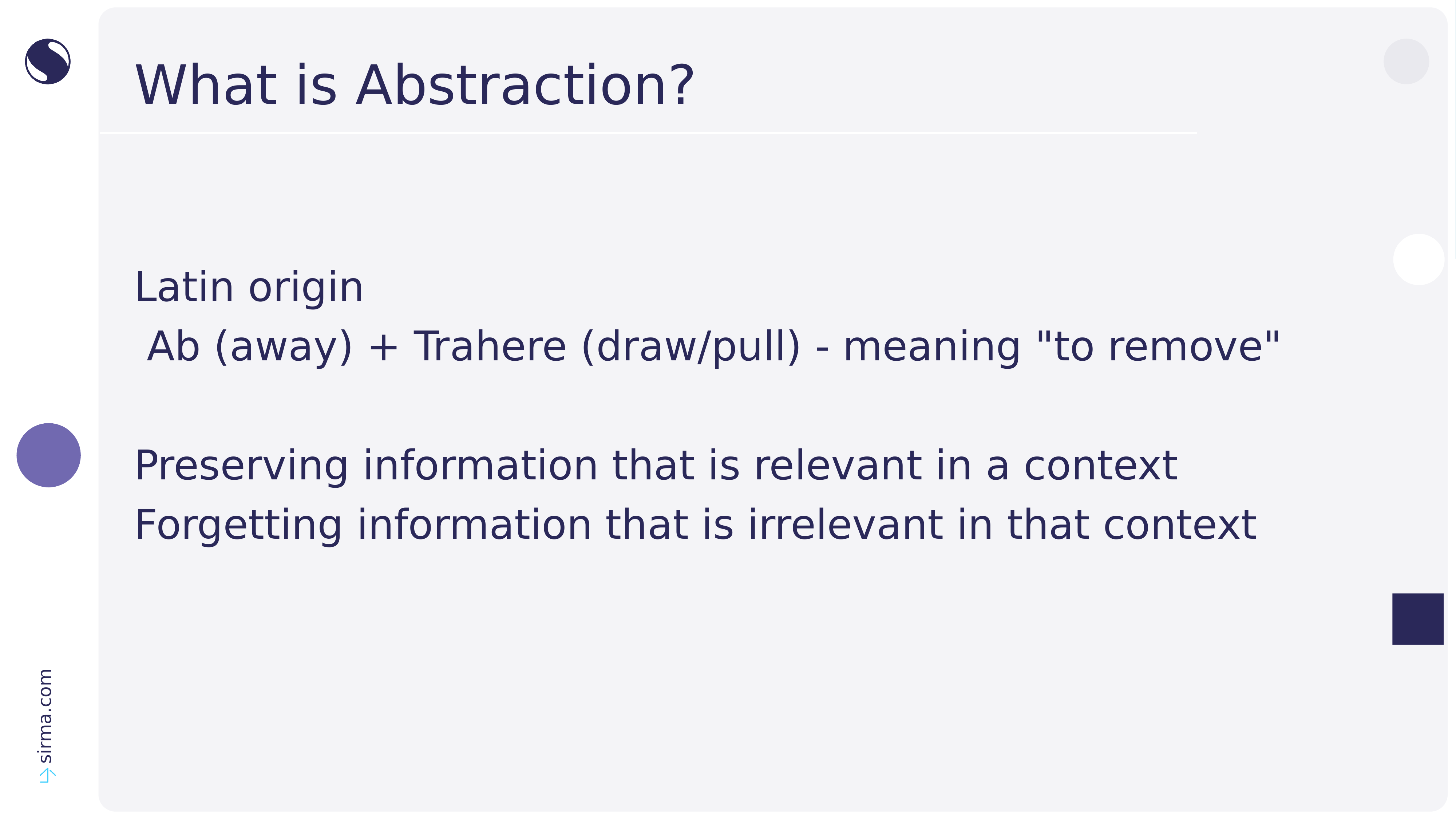

# What is Abstraction?
Latin origin
 Ab (away) + Trahere (draw/pull) - meaning "to remove"

Preserving information that is relevant in a context
Forgetting information that is irrelevant in that context